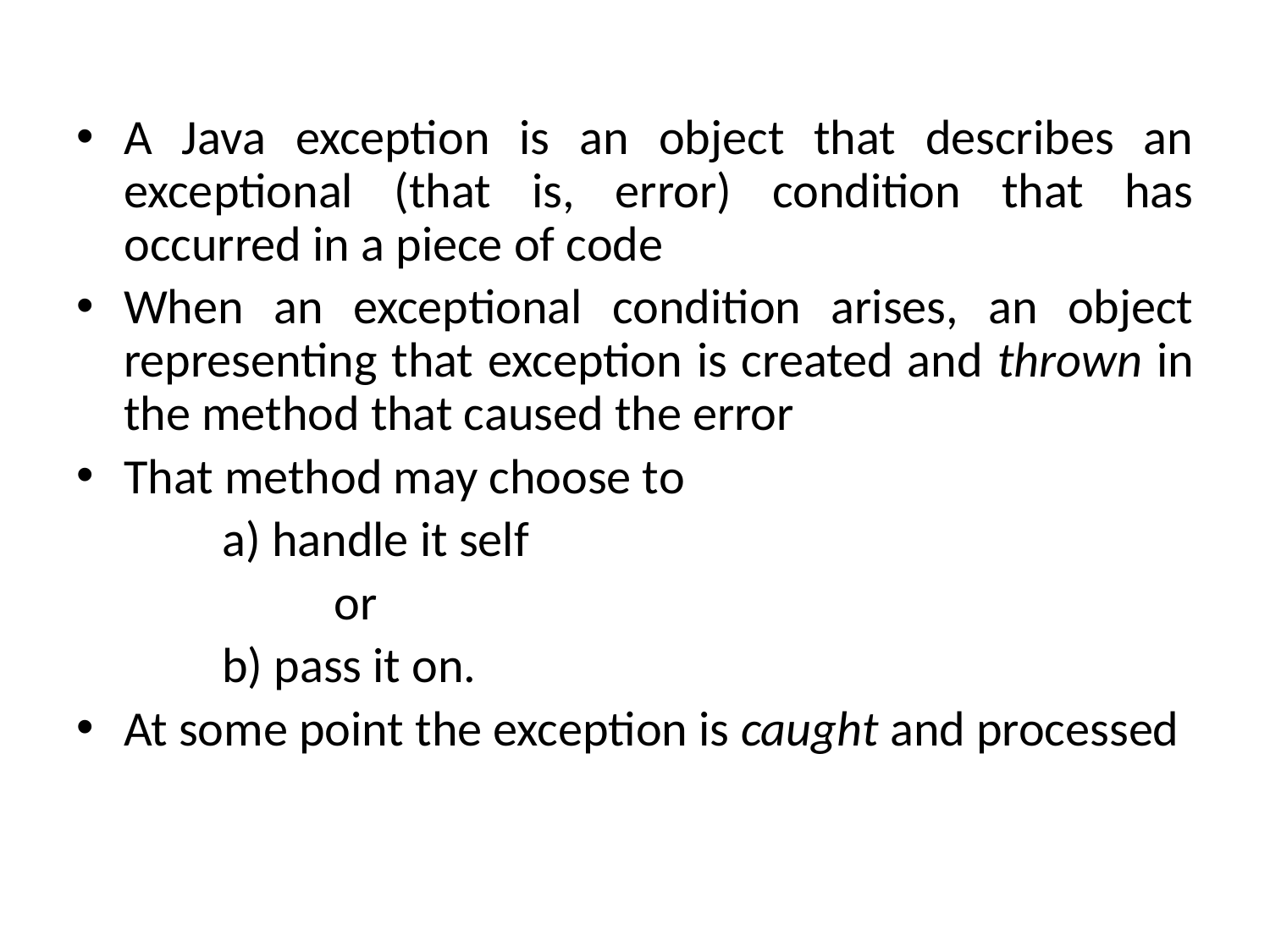

#
A Java exception is an object that describes an exceptional (that is, error) condition that has occurred in a piece of code
When an exceptional condition arises, an object representing that exception is created and thrown in the method that caused the error
That method may choose to
             a) handle it self
                       or
             b) pass it on.
At some point the exception is caught and processed